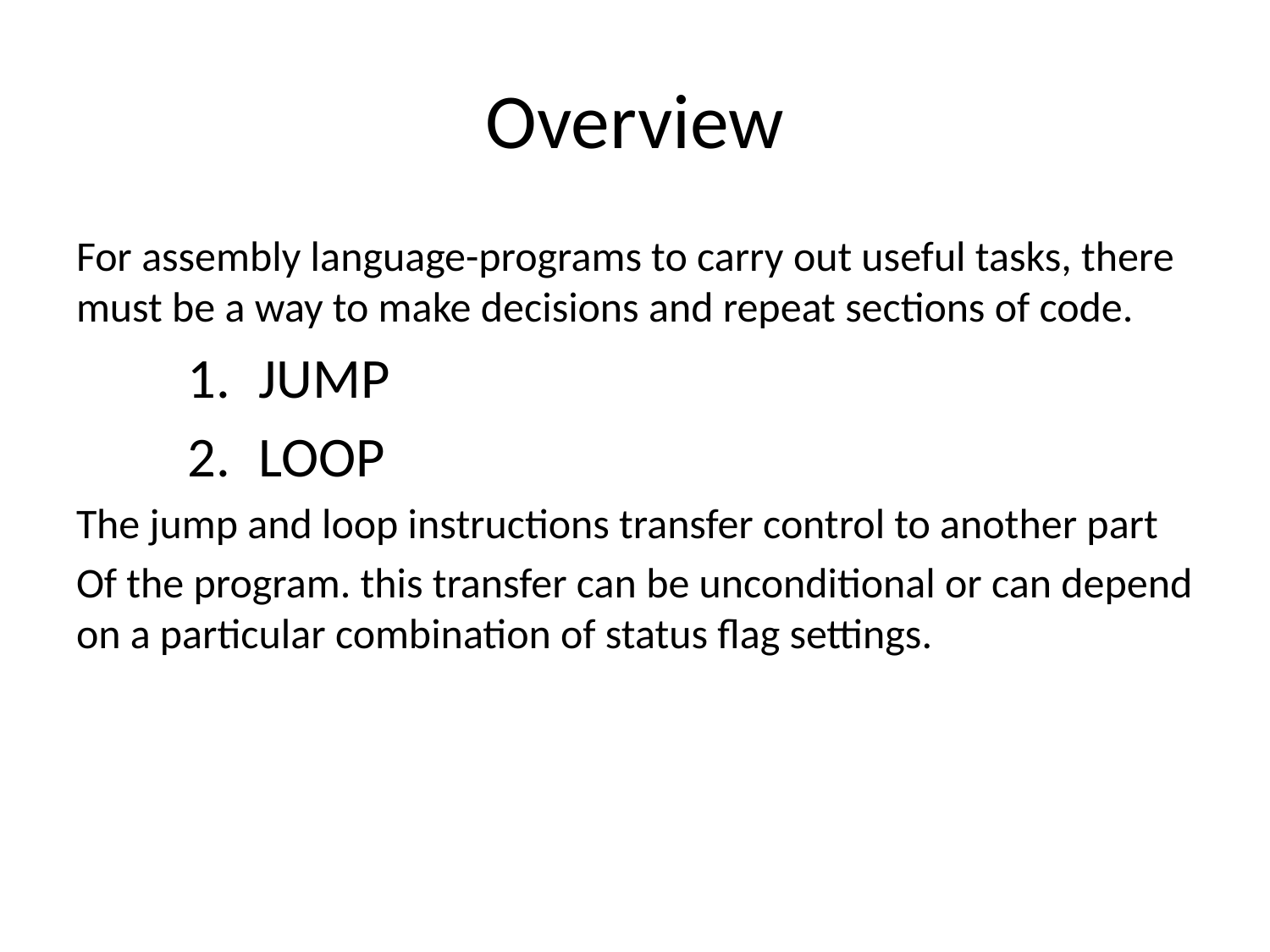

# Overview
For assembly language-programs to carry out useful tasks, there must be a way to make decisions and repeat sections of code.
JUMP
LOOP
The jump and loop instructions transfer control to another part
Of the program. this transfer can be unconditional or can depend on a particular combination of status flag settings.